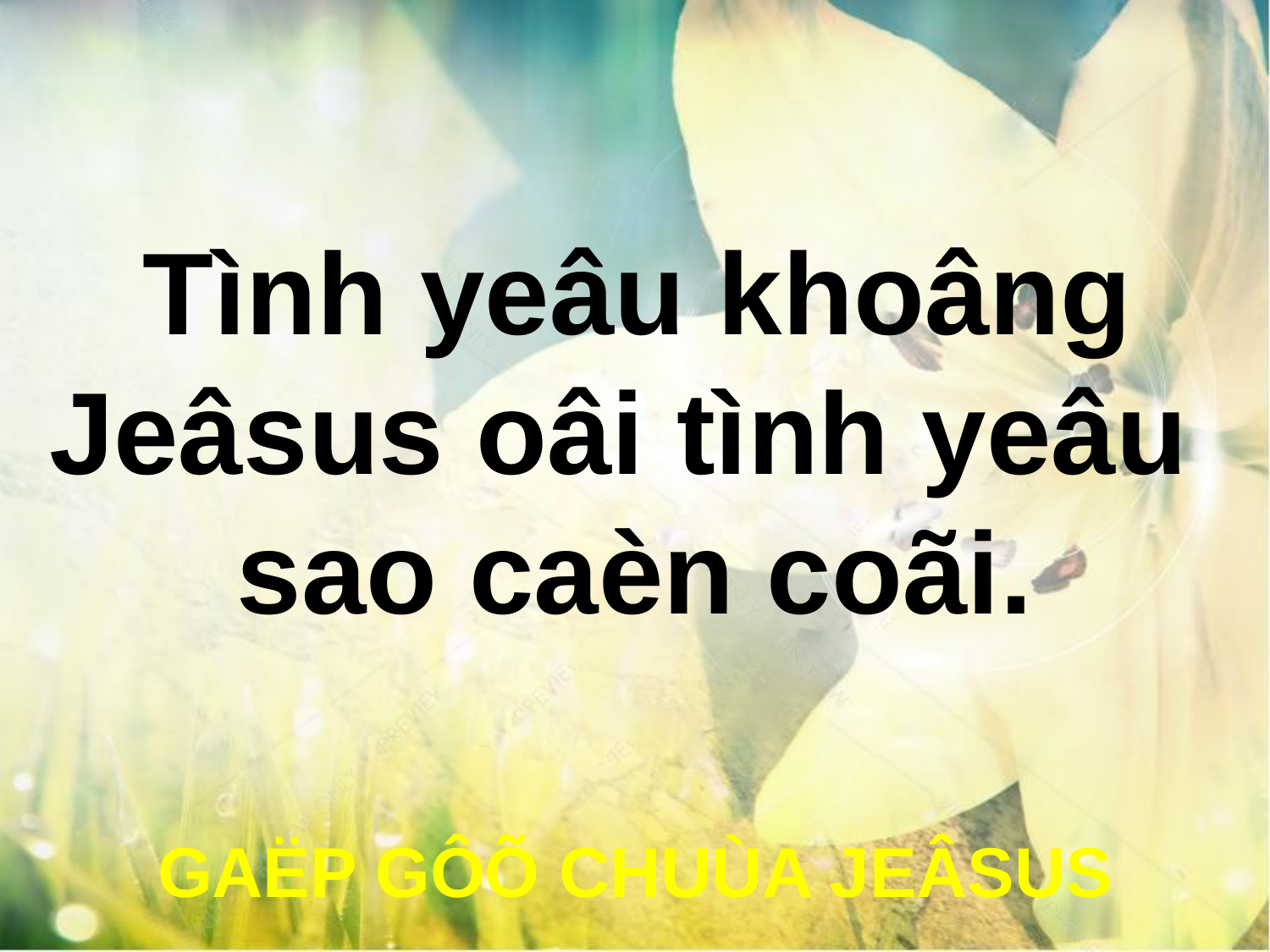

Tình yeâu khoâng
Jeâsus oâi tình yeâu
sao caèn coãi.
GAËP GÔÕ CHUÙA JEÂSUS